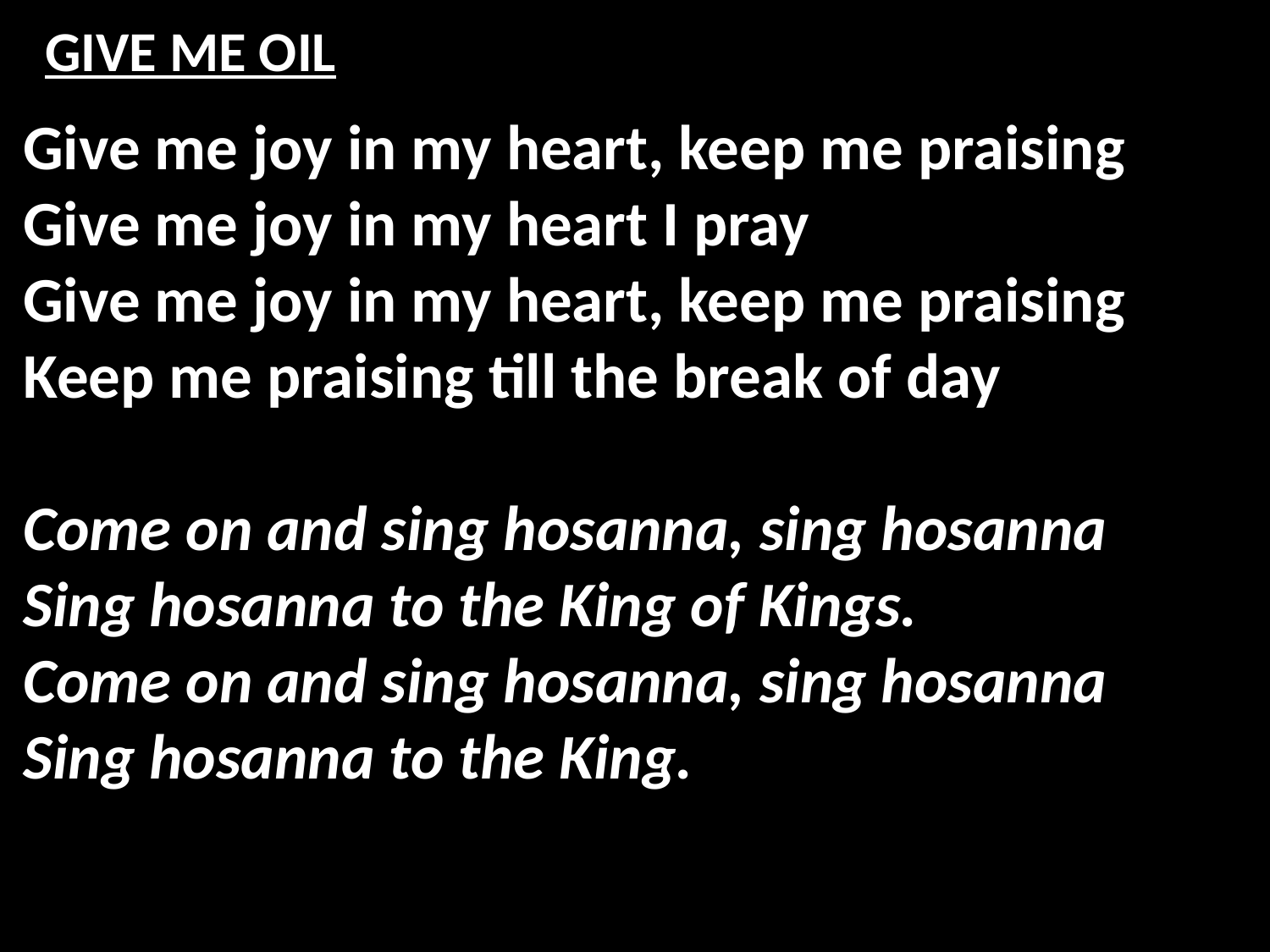

# GIVE ME OIL
Give me joy in my heart, keep me praising
Give me joy in my heart I pray
Give me joy in my heart, keep me praising
Keep me praising till the break of day

Come on and sing hosanna, sing hosanna
Sing hosanna to the King of Kings.
Come on and sing hosanna, sing hosanna
Sing hosanna to the King.